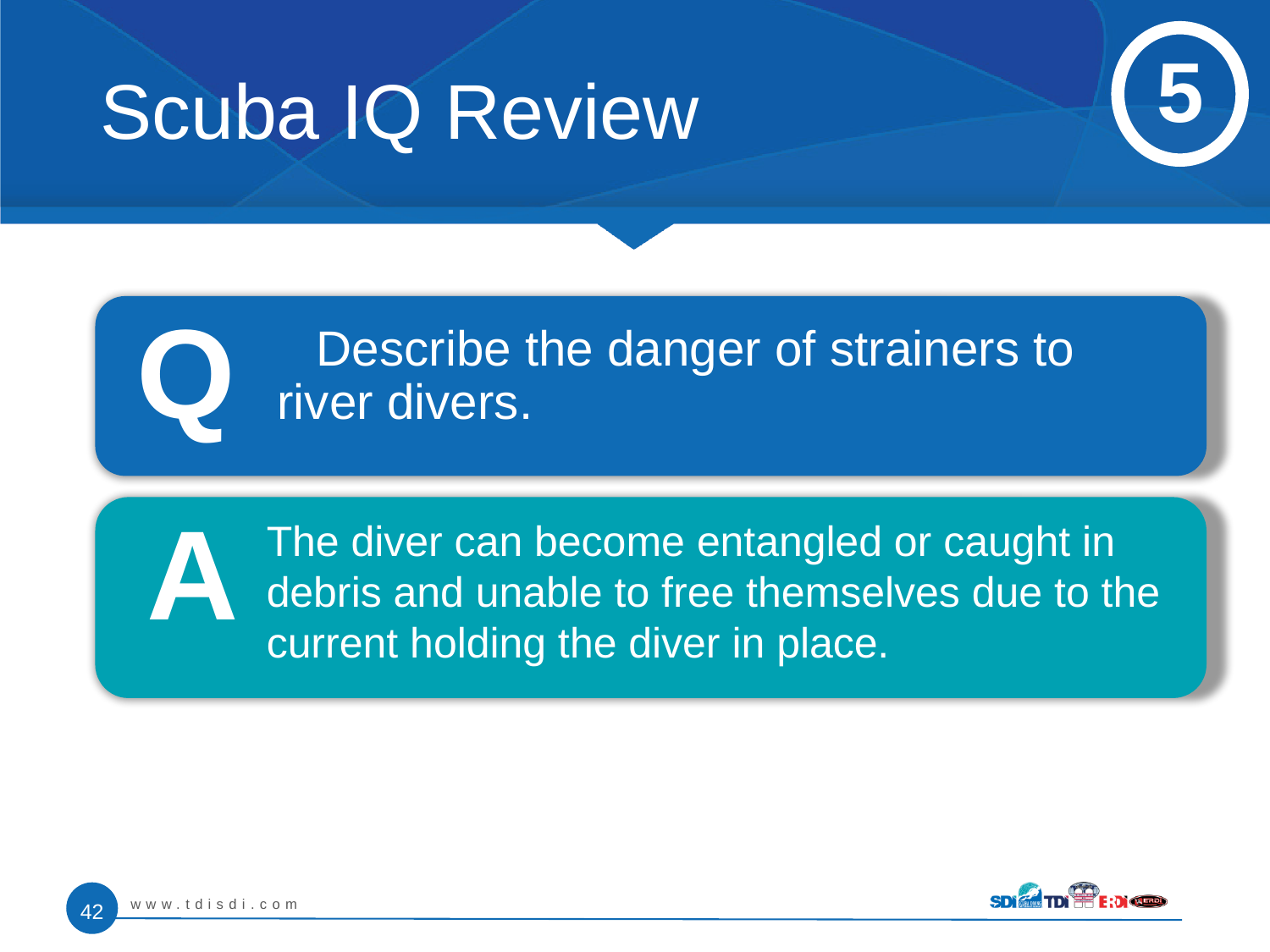

# Scuba IQ Review
5
Q

         Describe the danger of strainers to river divers.
A

The diver can become entangled or caught in debris and unable to free themselves due to the current holding the diver in place.
www.tdisdi.com
42